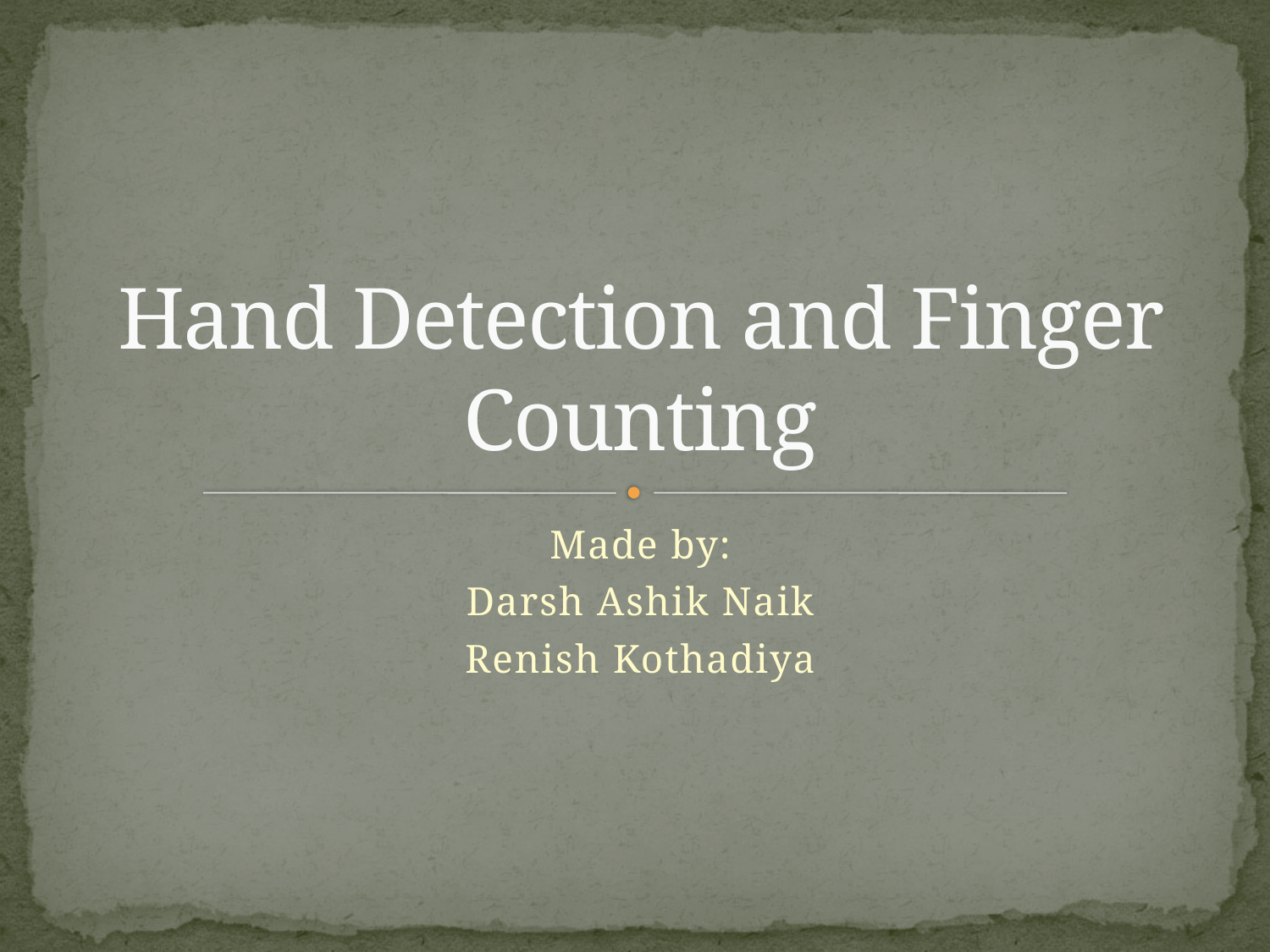

# Hand Detection and Finger Counting
Made by:
Darsh Ashik Naik
Renish Kothadiya